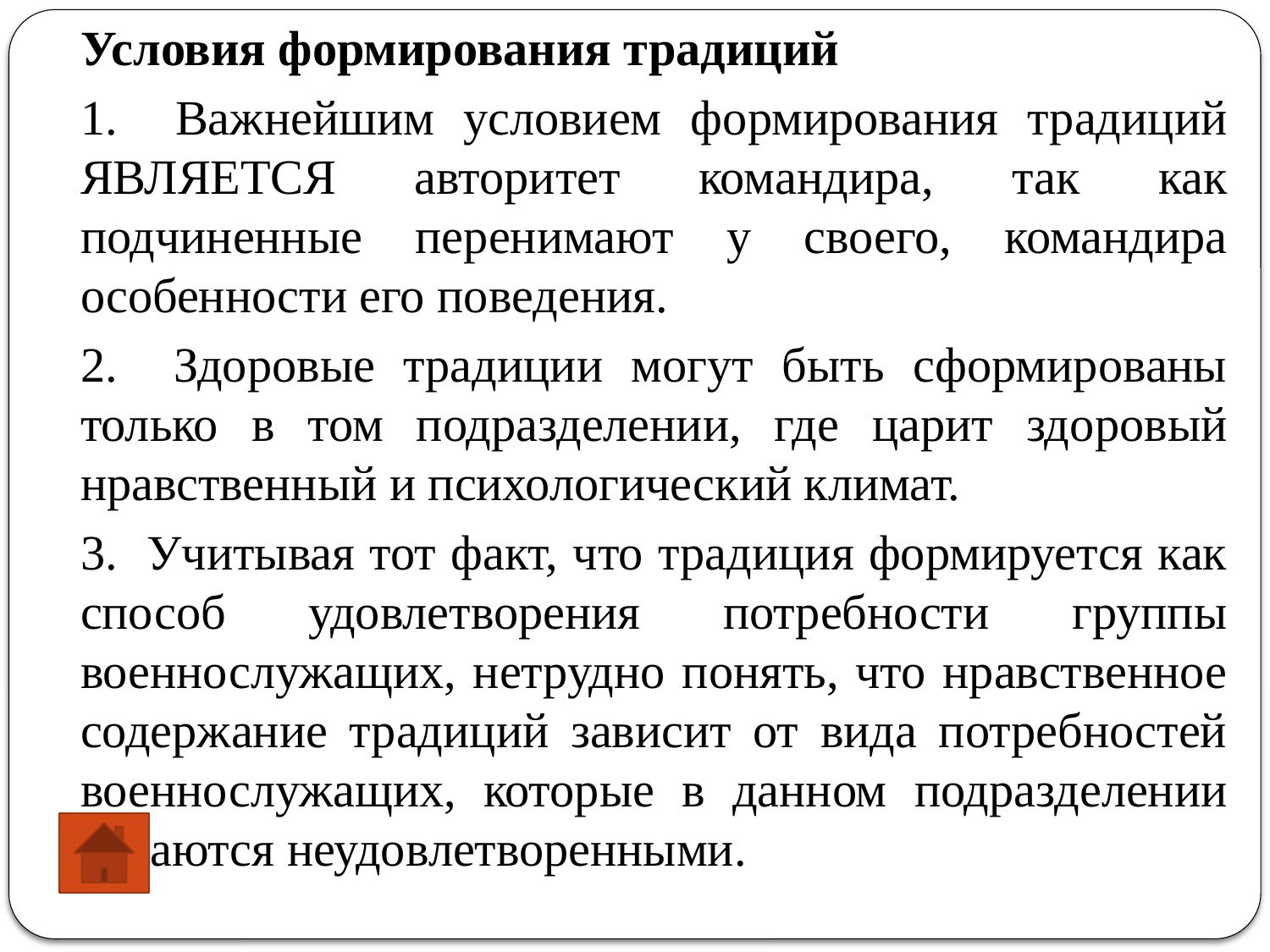

Условия формирования традиций
	1.  Важнейшим условием формирования традиций является авторитет командира, так как подчиненные перенимают у своего, командира особенности его поведения.
	2.  Здоровые традиции могут быть сформированы только в том подразделении, где царит здоровый нравственный и психологический климат.
	3.  Учитывая тот факт, что традиция формируется как способ удовлетворения потребности группы военнослужащих, нетрудно понять, что нравственное содержание традиций зависит от вида потребностей военнослужащих, которые в данном подразделении остаются неудовлетворенными.